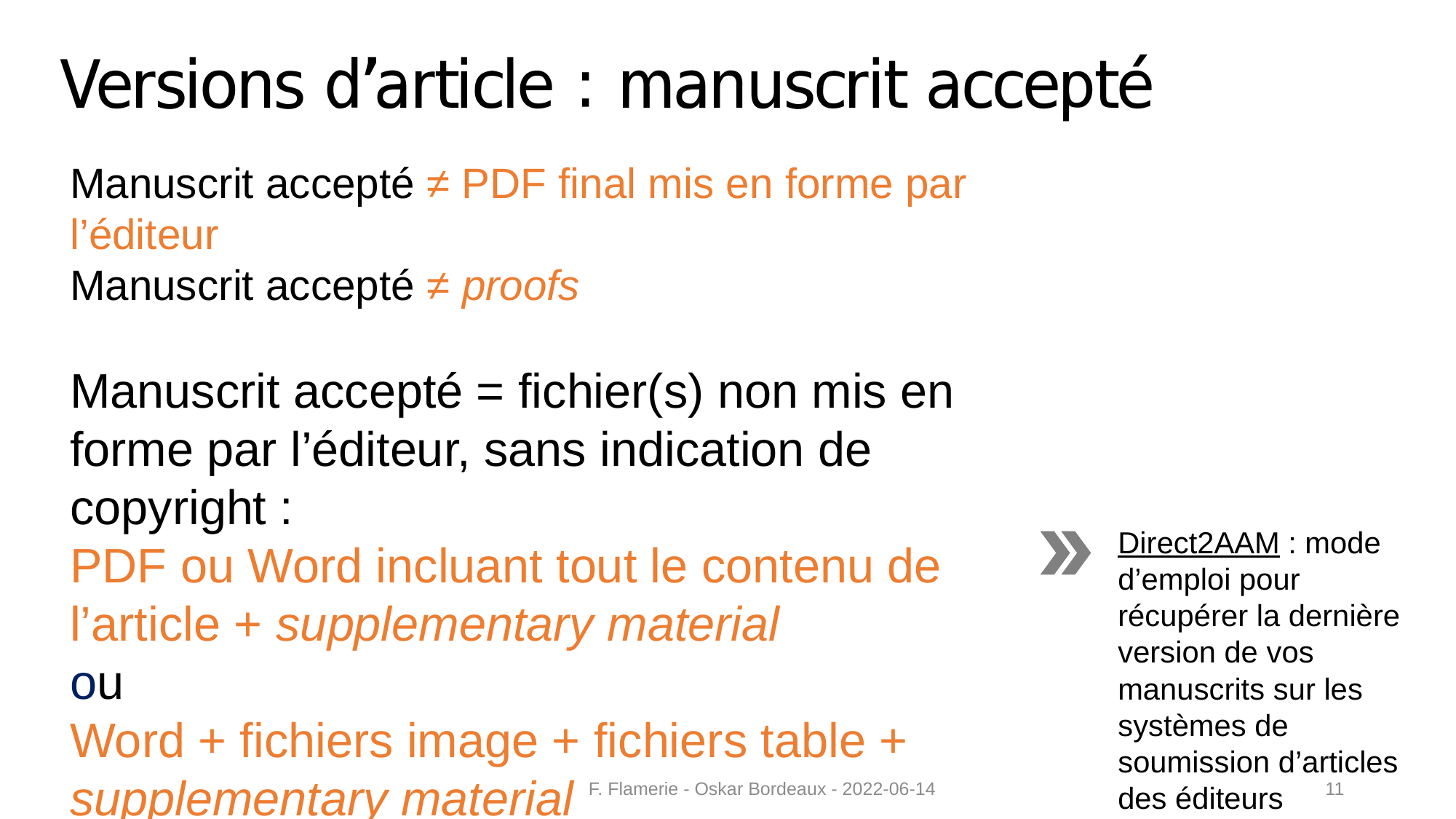

# Versions d’article : manuscrit accepté
Manuscrit accepté ≠ PDF final mis en forme par l’éditeur
Manuscrit accepté ≠ proofs

Manuscrit accepté = fichier(s) non mis en forme par l’éditeur, sans indication de copyright :
PDF ou Word incluant tout le contenu de l’article + supplementary material
ou
Word + fichiers image + fichiers table + supplementary material
Direct2AAM : mode d’emploi pour récupérer la dernière version de vos manuscrits sur les systèmes de soumission d’articles des éditeurs

F. Flamerie - Oskar Bordeaux - 2022-06-14
11